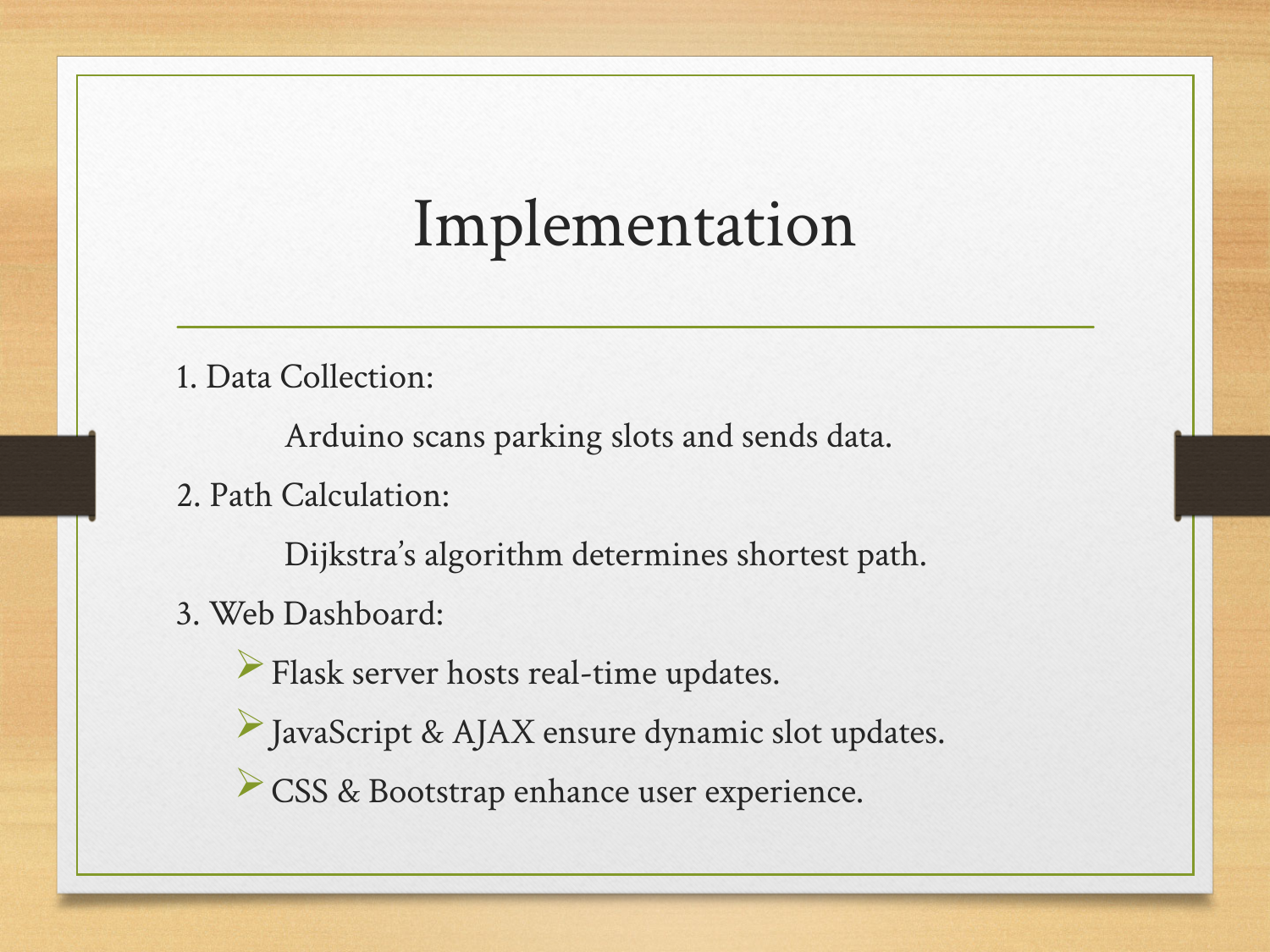

# Implementation
1. Data Collection:
	Arduino scans parking slots and sends data.
2. Path Calculation:
	Dijkstra’s algorithm determines shortest path.
3. Web Dashboard:
	Flask server hosts real-time updates.
	JavaScript & AJAX ensure dynamic slot updates.
	CSS & Bootstrap enhance user experience.